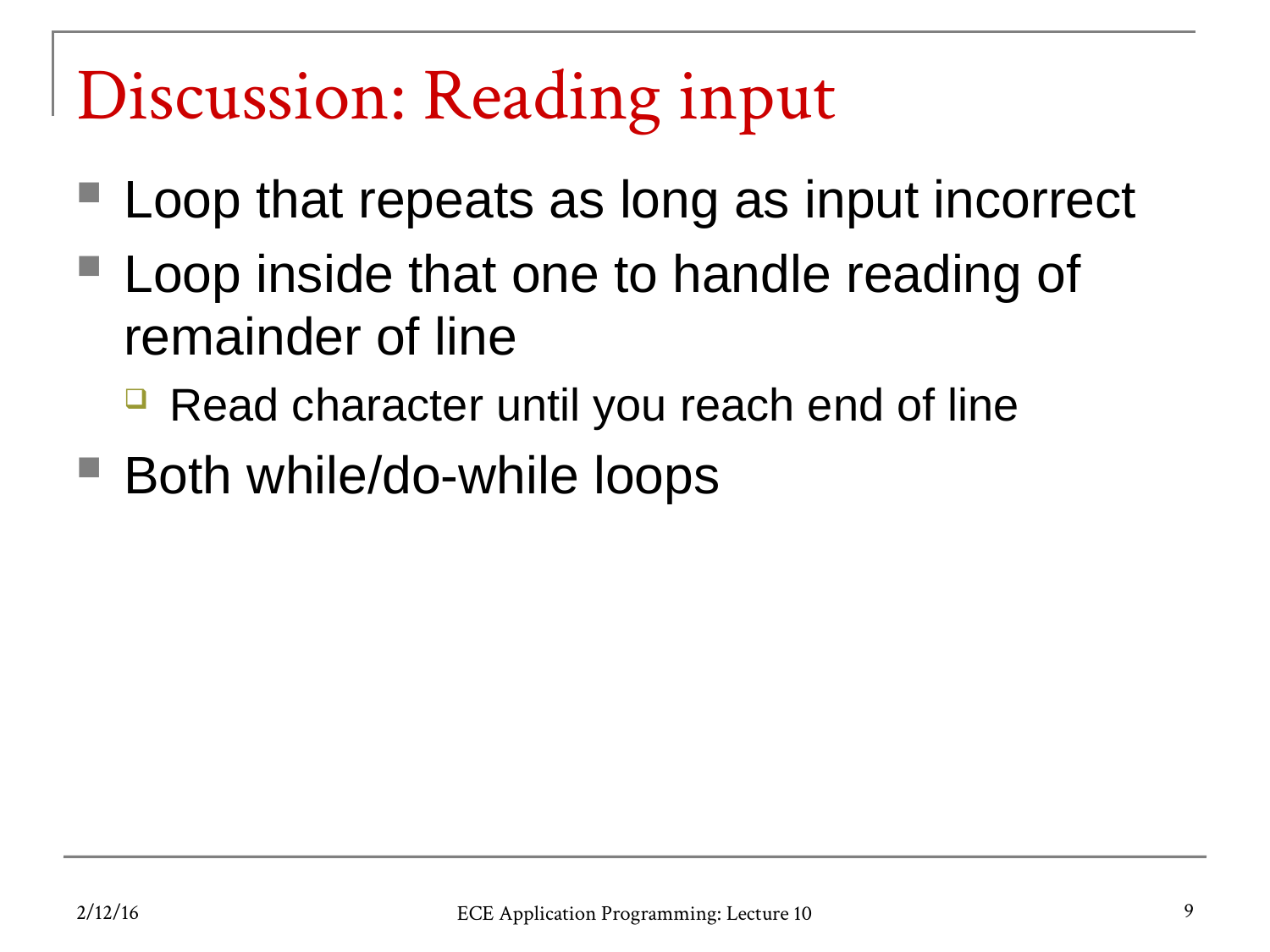

# Discussion: Reading input
Loop that repeats as long as input incorrect
Loop inside that one to handle reading of remainder of line
Read character until you reach end of line
Both while/do-while loops

2/12/16
9
ECE Application Programming: Lecture 10